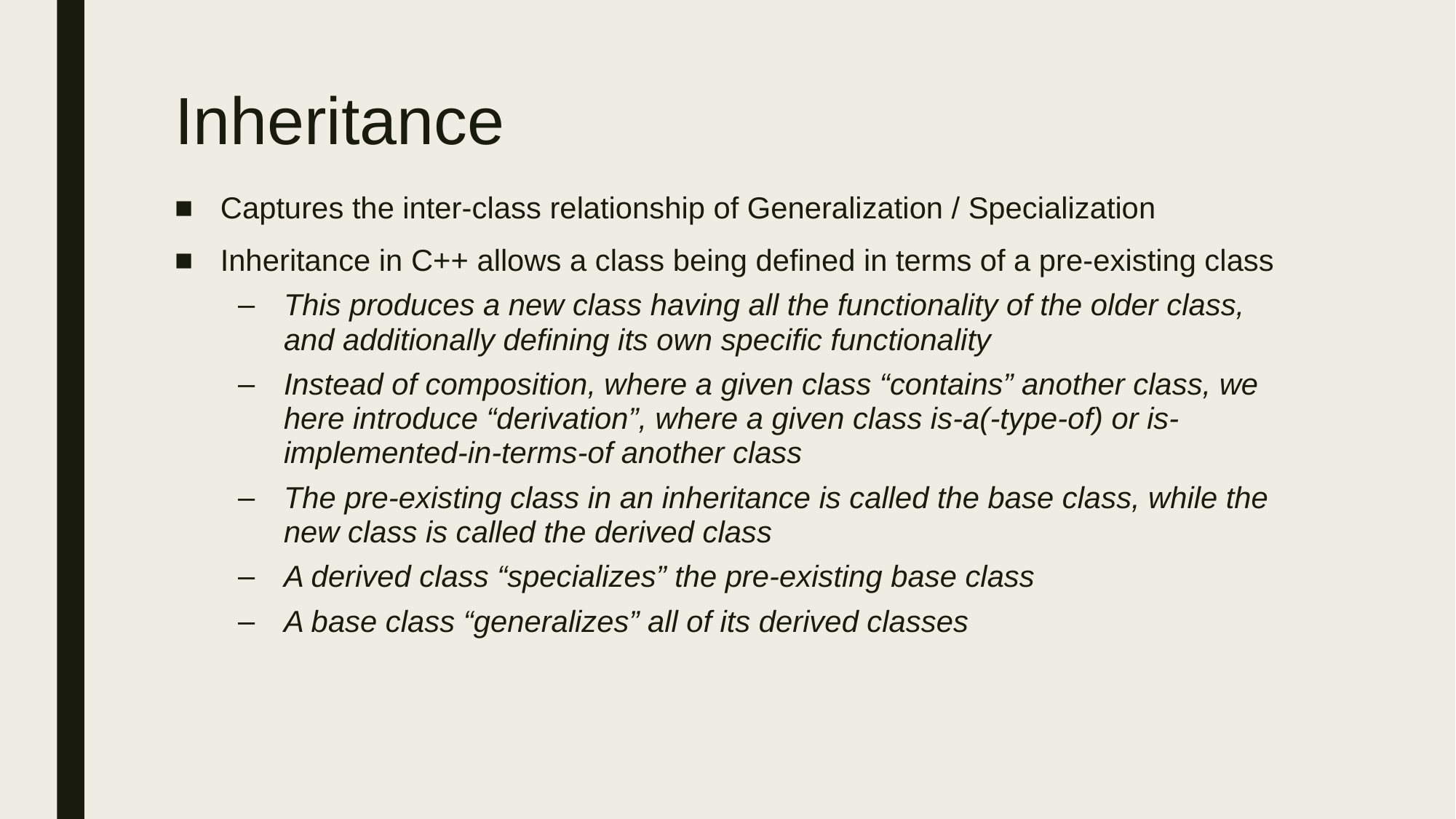

# Inheritance
Captures the inter-class relationship of Generalization / Specialization
Inheritance in C++ allows a class being defined in terms of a pre-existing class
This produces a new class having all the functionality of the older class, and additionally defining its own specific functionality
Instead of composition, where a given class “contains” another class, we here introduce “derivation”, where a given class is-a(-type-of) or is-implemented-in-terms-of another class
The pre-existing class in an inheritance is called the base class, while the new class is called the derived class
A derived class “specializes” the pre-existing base class
A base class “generalizes” all of its derived classes